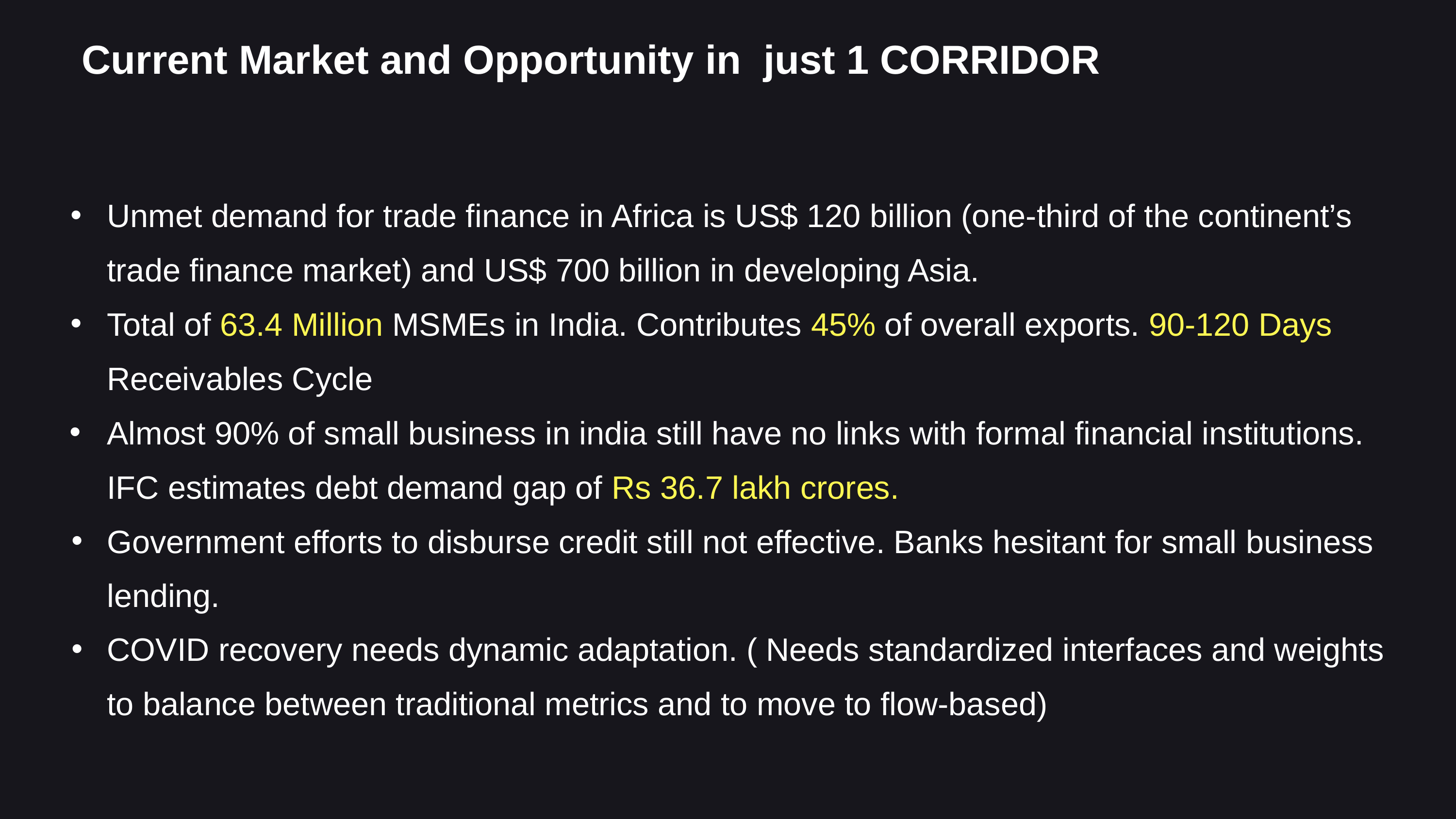

Current Market and Opportunity in  just 1 CORRIDOR
Unmet demand for trade finance in Africa is US$ 120 billion (one-third of the continent’s trade finance market) and US$ 700 billion in developing Asia.
Total of 63.4 Million MSMEs in India. Contributes 45% of overall exports. 90-120 Days Receivables Cycle
Almost 90% of small business in india still have no links with formal financial institutions. IFC estimates debt demand gap of Rs 36.7 lakh crores.
Government efforts to disburse credit still not effective. Banks hesitant for small business lending.
COVID recovery needs dynamic adaptation. ( Needs standardized interfaces and weights to balance between traditional metrics and to move to flow-based)